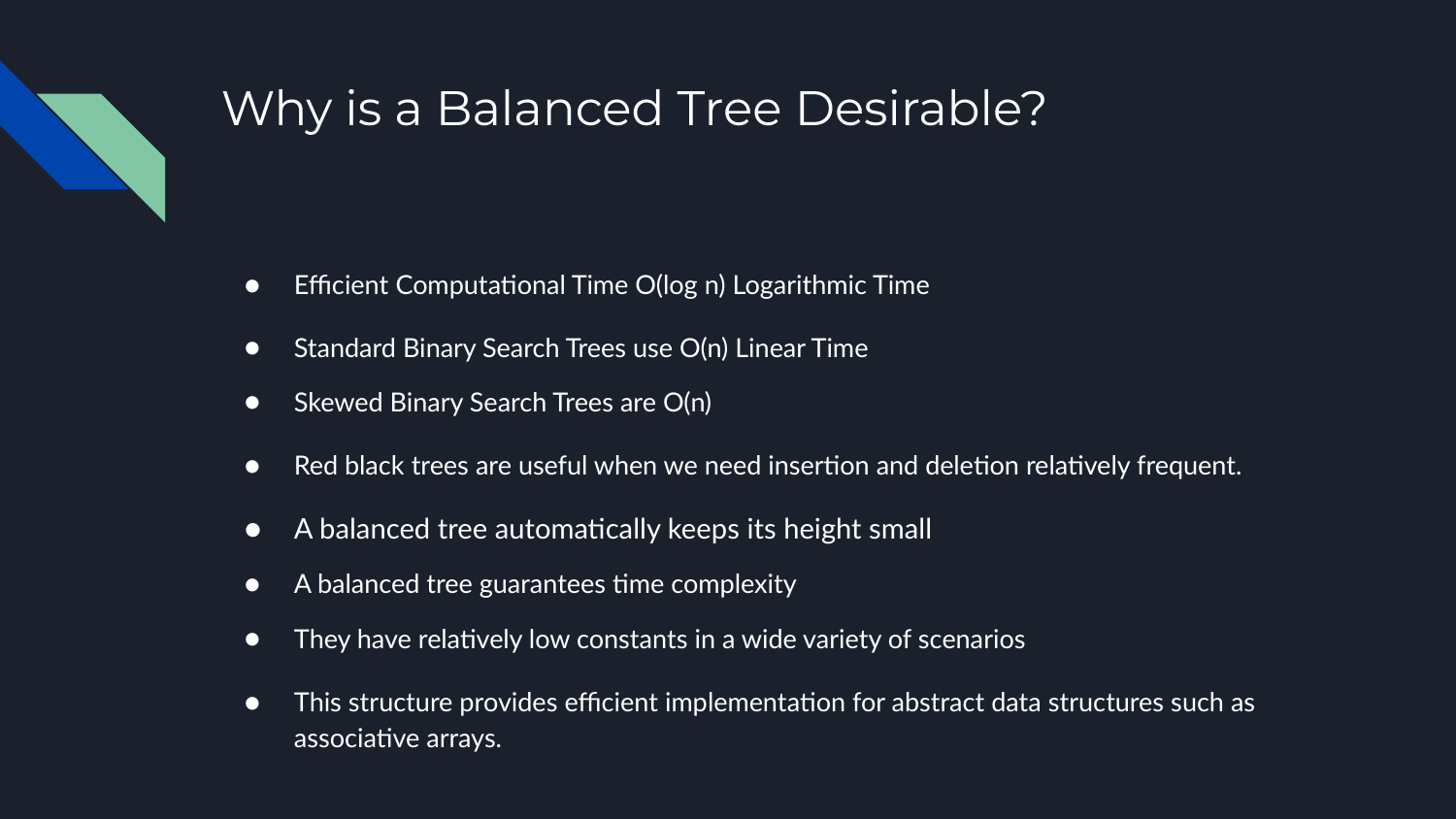

# Why is a Balanced Tree Desirable?
Efficient Computational Time O(log n) Logarithmic Time
Standard Binary Search Trees use O(n) Linear Time
Skewed Binary Search Trees are O(n)
Red black trees are useful when we need insertion and deletion relatively frequent.
A balanced tree automatically keeps its height small
A balanced tree guarantees time complexity
They have relatively low constants in a wide variety of scenarios
This structure provides efficient implementation for abstract data structures such as associative arrays.